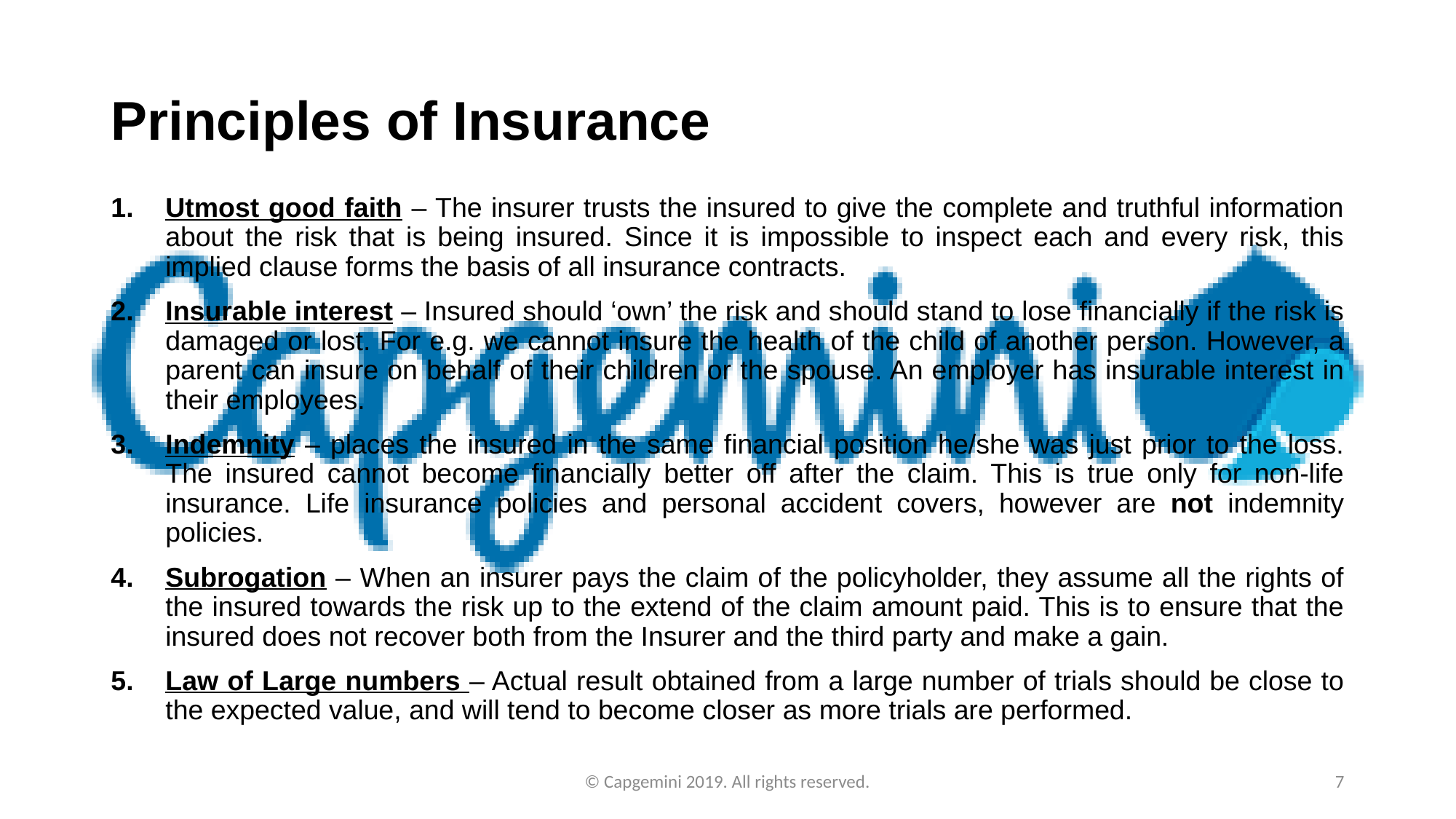

# Principles of Insurance
Utmost good faith – The insurer trusts the insured to give the complete and truthful information about the risk that is being insured. Since it is impossible to inspect each and every risk, this implied clause forms the basis of all insurance contracts.
Insurable interest – Insured should ‘own’ the risk and should stand to lose financially if the risk is damaged or lost. For e.g. we cannot insure the health of the child of another person. However, a parent can insure on behalf of their children or the spouse. An employer has insurable interest in their employees.
Indemnity – places the insured in the same financial position he/she was just prior to the loss. The insured cannot become financially better off after the claim. This is true only for non-life insurance. Life insurance policies and personal accident covers, however are not indemnity policies.
Subrogation – When an insurer pays the claim of the policyholder, they assume all the rights of the insured towards the risk up to the extend of the claim amount paid. This is to ensure that the insured does not recover both from the Insurer and the third party and make a gain.
Law of Large numbers – Actual result obtained from a large number of trials should be close to the expected value, and will tend to become closer as more trials are performed.
© Capgemini 2019. All rights reserved.
7